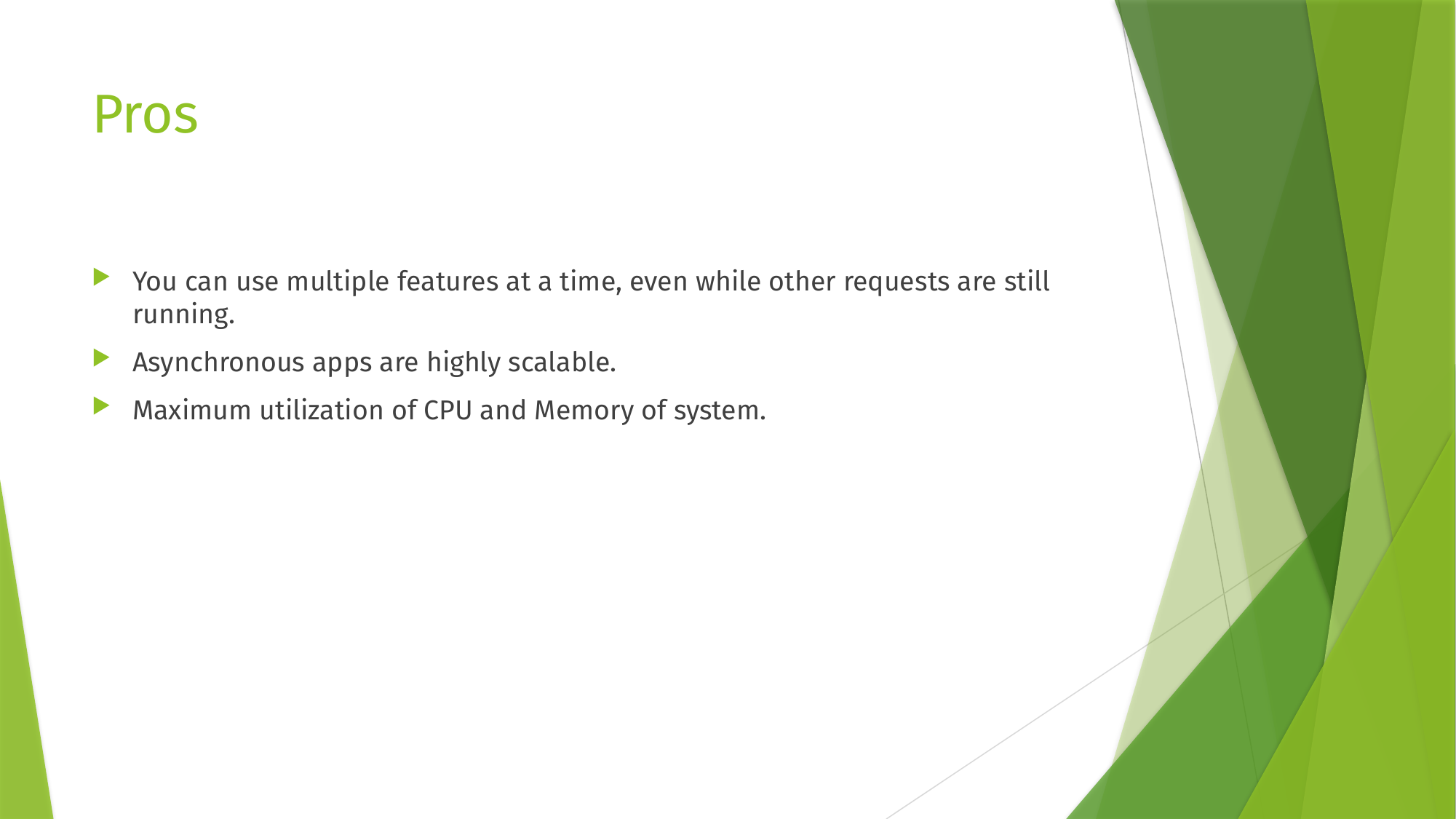

# Pros
You can use multiple features at a time, even while other requests are still running.
Asynchronous apps are highly scalable.
Maximum utilization of CPU and Memory of system.